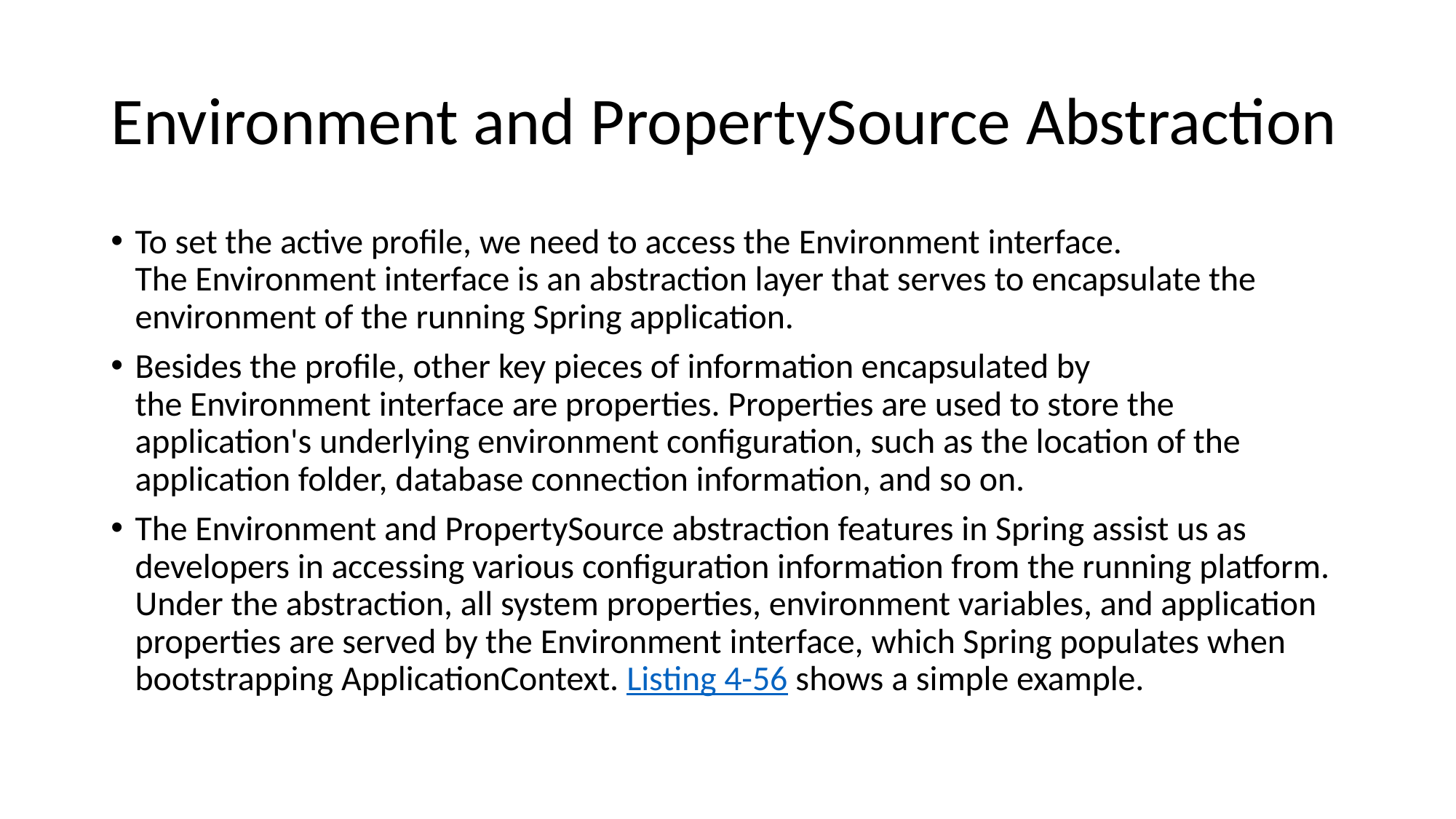

# Environment and PropertySource Abstraction
To set the active profile, we need to access the Environment interface. The Environment interface is an abstraction layer that serves to encapsulate the environment of the running Spring application.
Besides the profile, other key pieces of information encapsulated by the Environment interface are properties. Properties are used to store the application's underlying environment configuration, such as the location of the application folder, database connection information, and so on.
The Environment and PropertySource abstraction features in Spring assist us as developers in accessing various configuration information from the running platform. Under the abstraction, all system properties, environment variables, and application properties are served by the Environment interface, which Spring populates when bootstrapping ApplicationContext. Listing 4-56 shows a simple example.